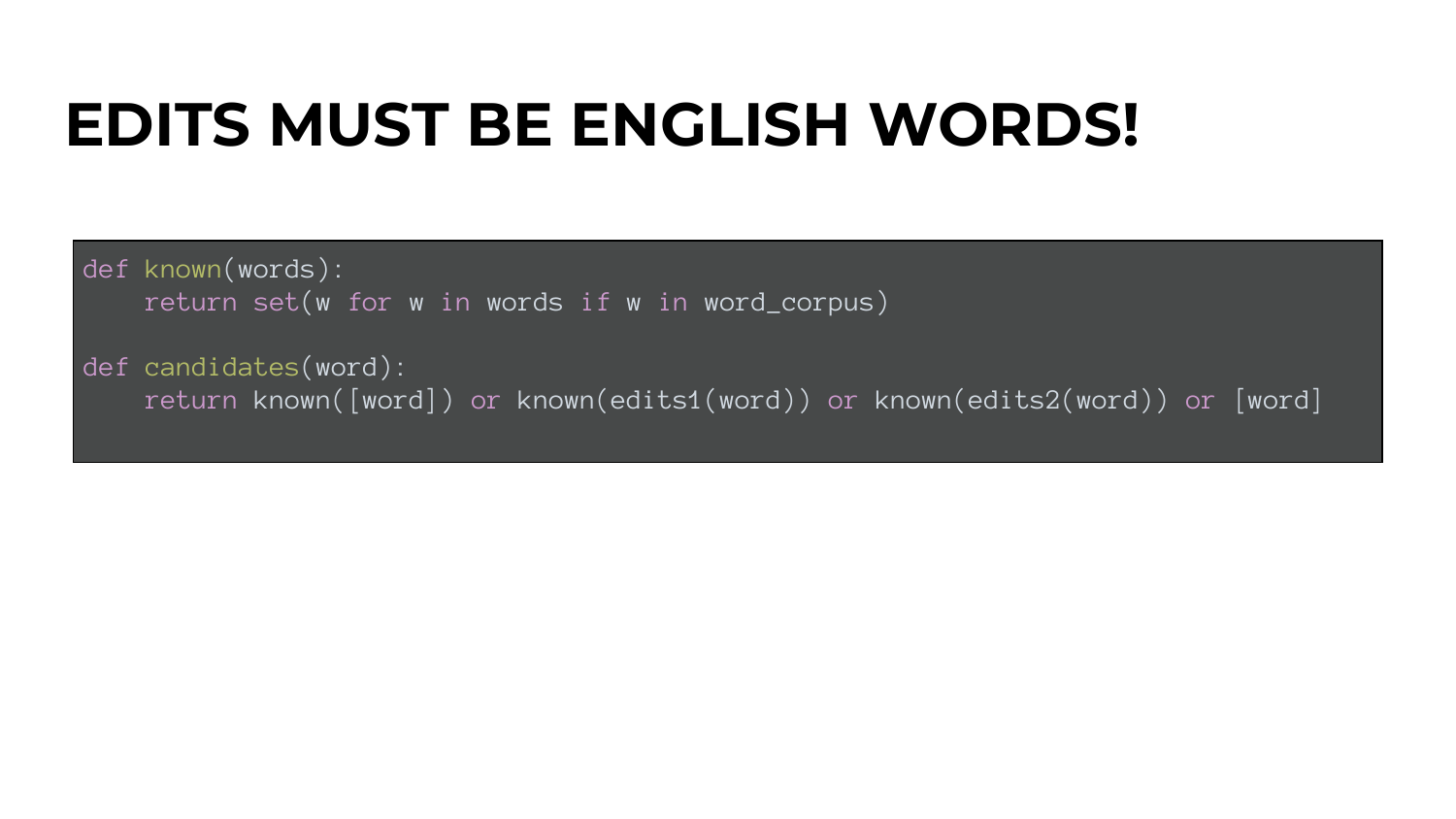

# EDITS MUST BE ENGLISH WORDS!
| def known(words): return set(w for w in words if w in word\_corpus) def candidates(word): return known([word]) or known(edits1(word)) or known(edits2(word)) or [word] |
| --- |